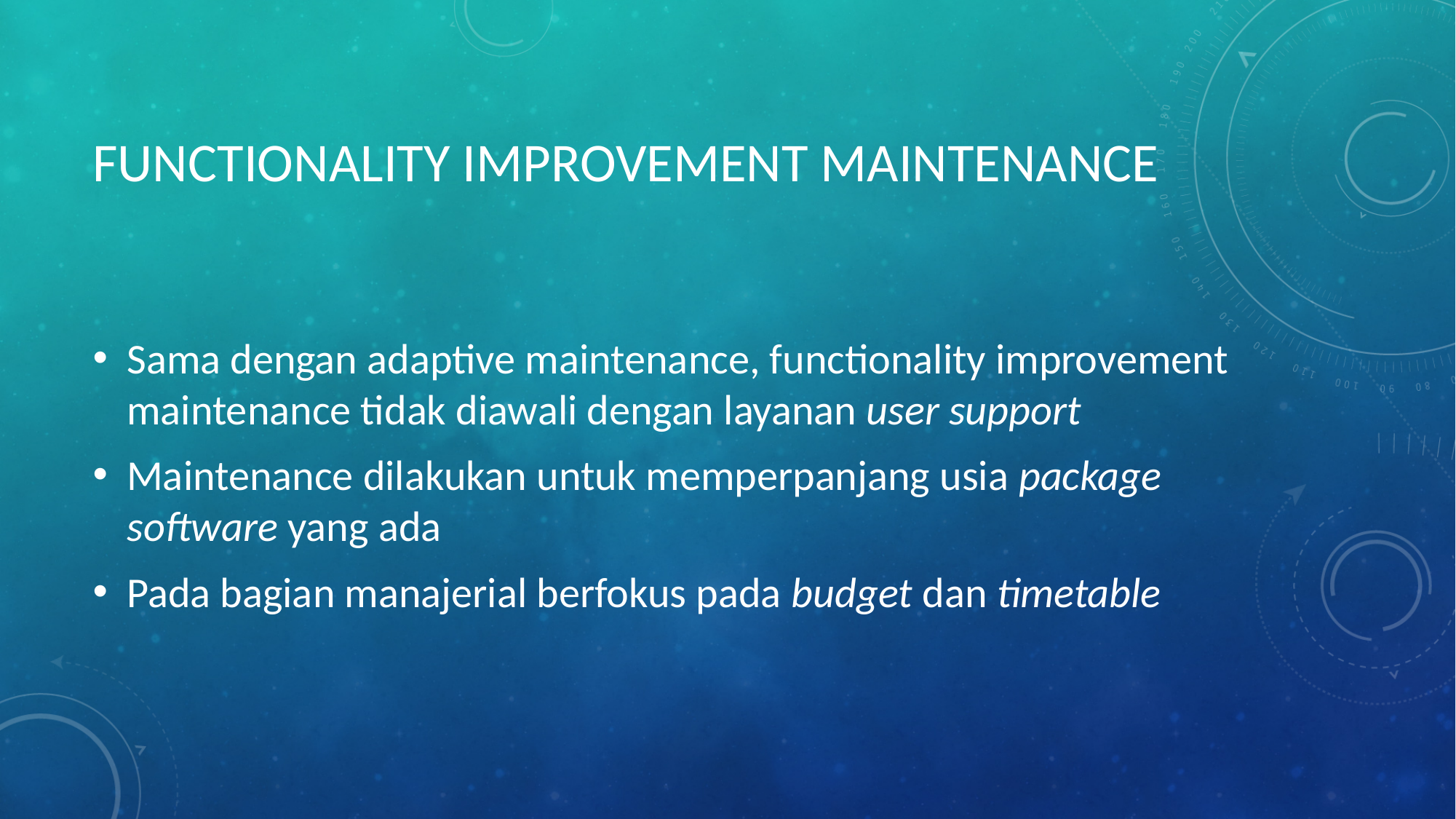

# Functionality improvement maintenance
Sama dengan adaptive maintenance, functionality improvement maintenance tidak diawali dengan layanan user support
Maintenance dilakukan untuk memperpanjang usia package software yang ada
Pada bagian manajerial berfokus pada budget dan timetable